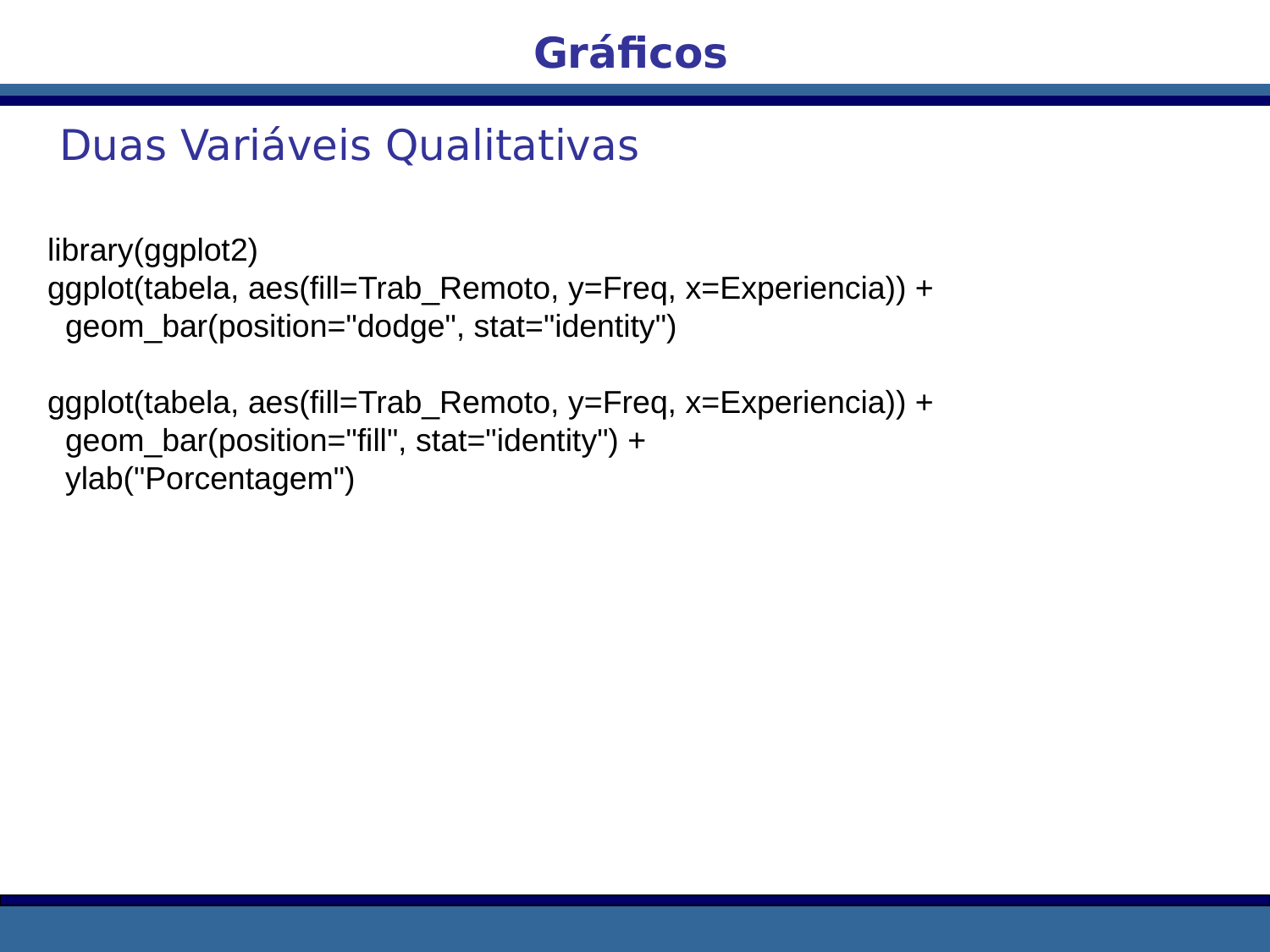

Gráficos
Duas Variáveis Qualitativas
library(ggplot2)
ggplot(tabela, aes(fill=Trab_Remoto, y=Freq, x=Experiencia)) +
  geom_bar(position="dodge", stat="identity")

ggplot(tabela, aes(fill=Trab_Remoto, y=Freq, x=Experiencia)) +
  geom_bar(position="fill", stat="identity") +
  ylab("Porcentagem")